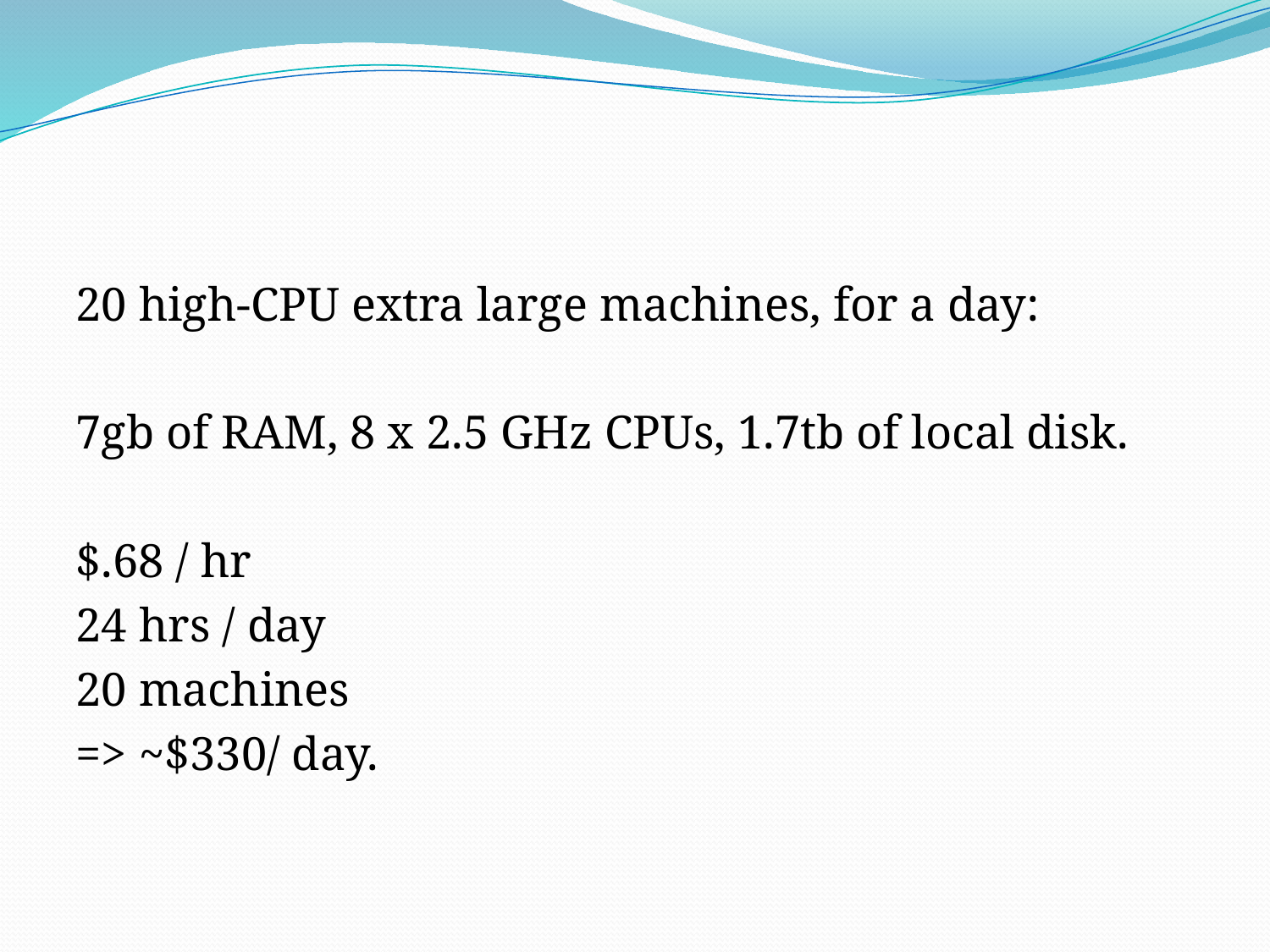

#
20 high-CPU extra large machines, for a day:

7gb of RAM, 8 x 2.5 GHz CPUs, 1.7tb of local disk.

$.68 / hr
24 hrs / day
20 machines
=> ~$330/ day.